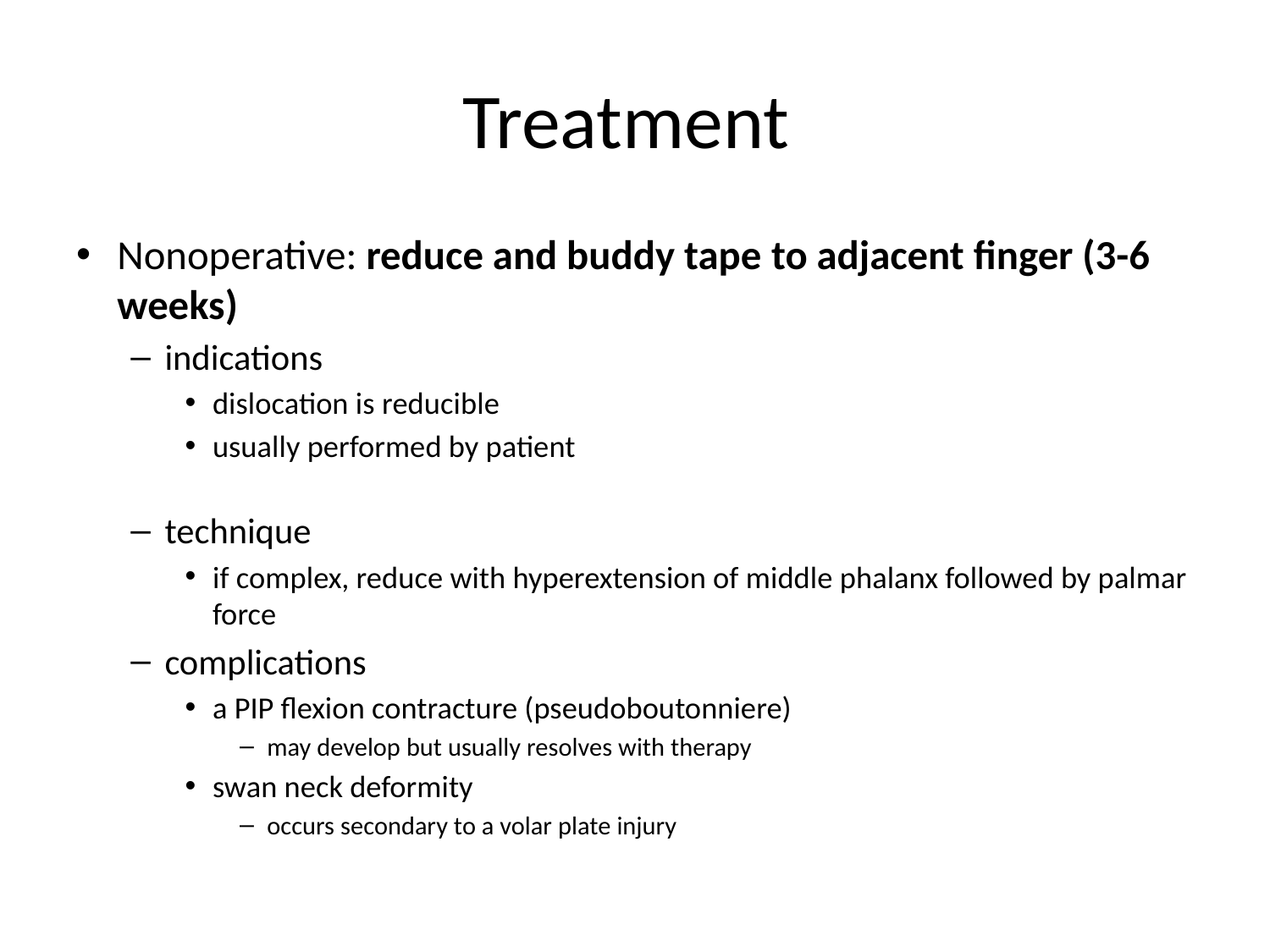

# Treatment
Nonoperative: reduce and buddy tape to adjacent finger (3-6 weeks)
indications
dislocation is reducible
usually performed by patient
technique
if complex, reduce with hyperextension of middle phalanx followed by palmar force
complications
a PIP flexion contracture (pseudoboutonniere)
may develop but usually resolves with therapy
swan neck deformity
occurs secondary to a volar plate injury